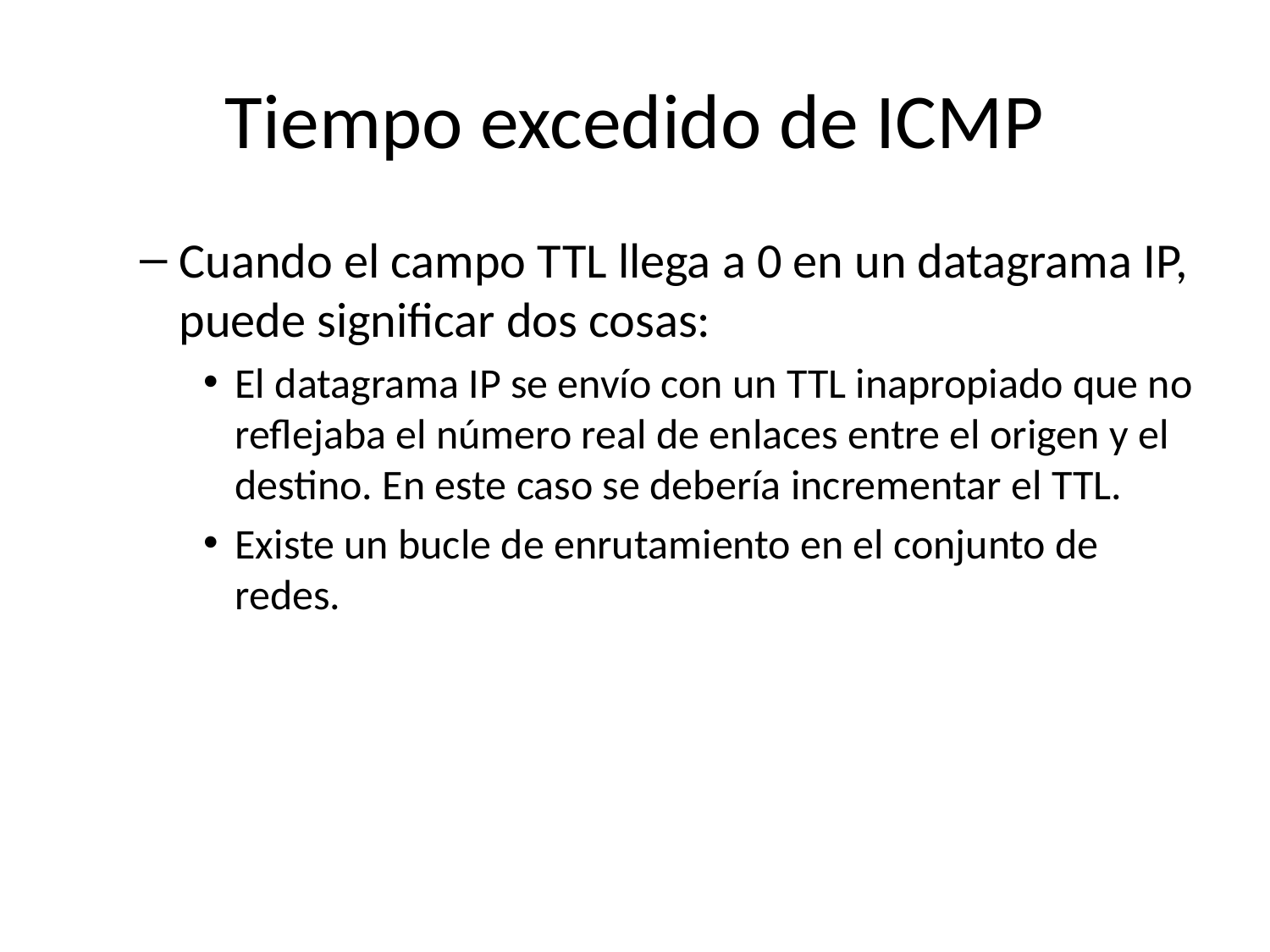

# Tiempo excedido de ICMP
Cuando el campo TTL llega a 0 en un datagrama IP, puede significar dos cosas:
El datagrama IP se envío con un TTL inapropiado que no reflejaba el número real de enlaces entre el origen y el destino. En este caso se debería incrementar el TTL.
Existe un bucle de enrutamiento en el conjunto de redes.